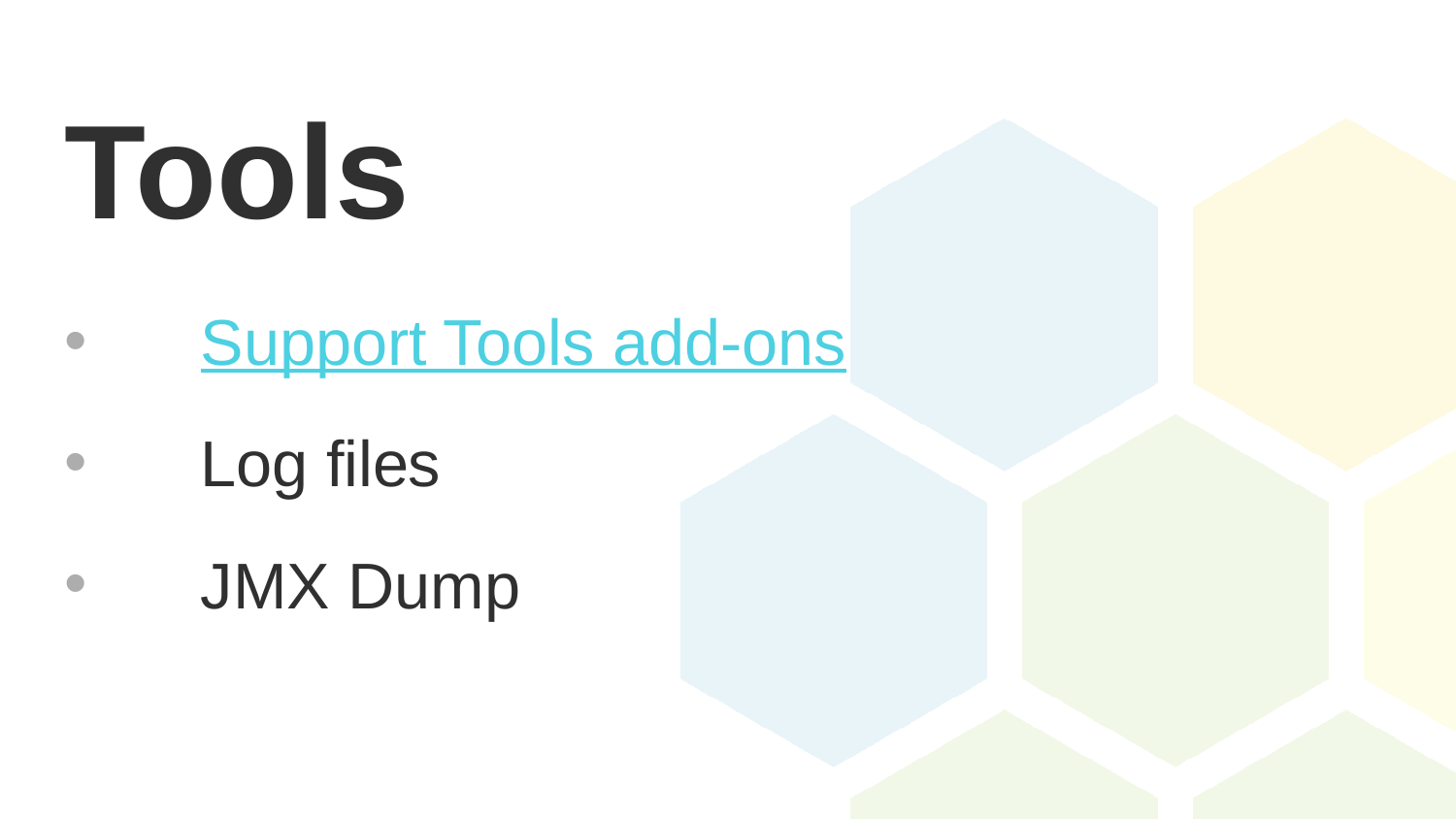

# Tools
Support Tools add-ons
Log files
JMX Dump